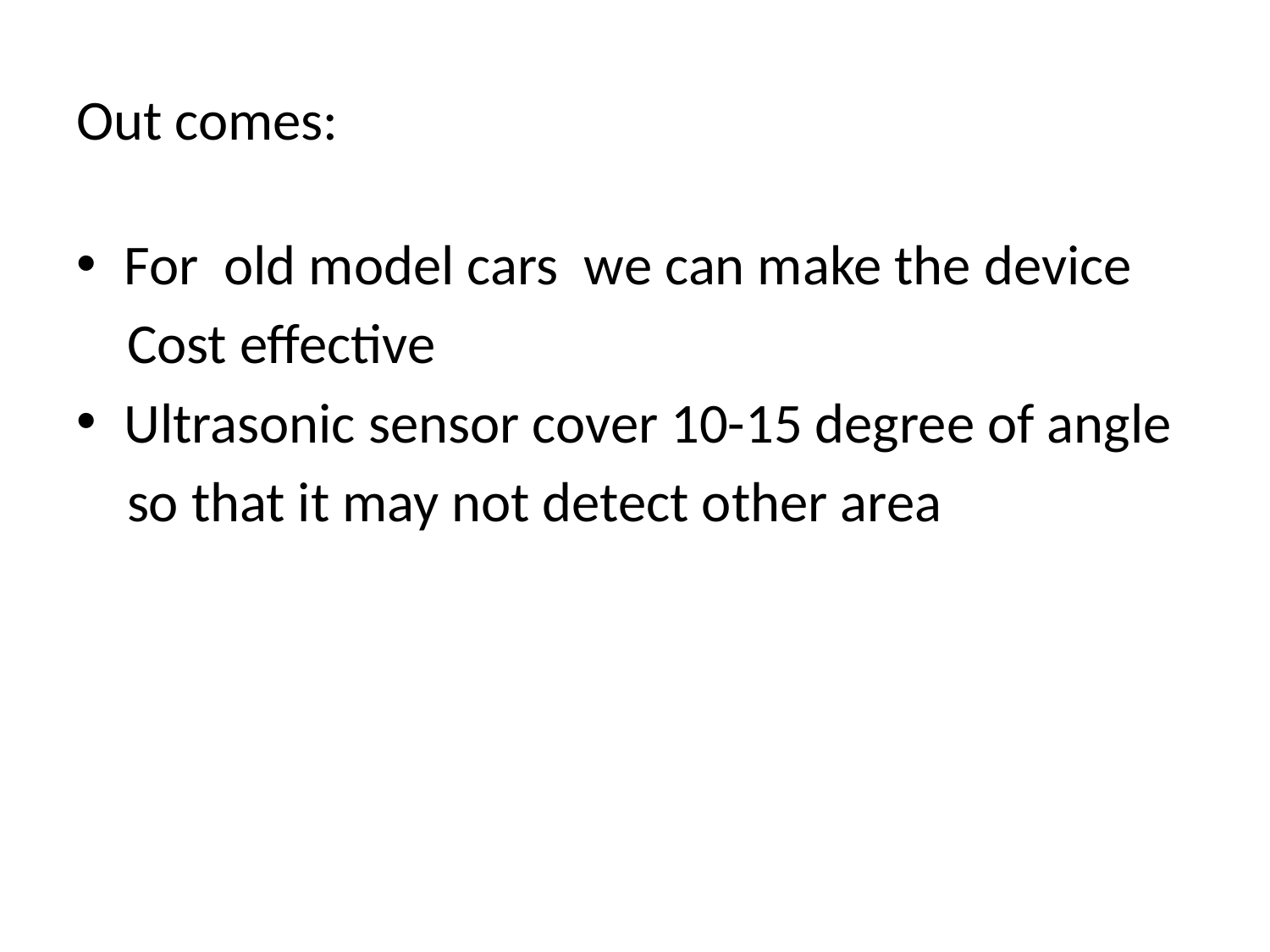

# Out comes:
For  old model cars  we can make the device
    Cost effective
Ultrasonic sensor cover 10-15 degree of angle
    so that it may not detect other area